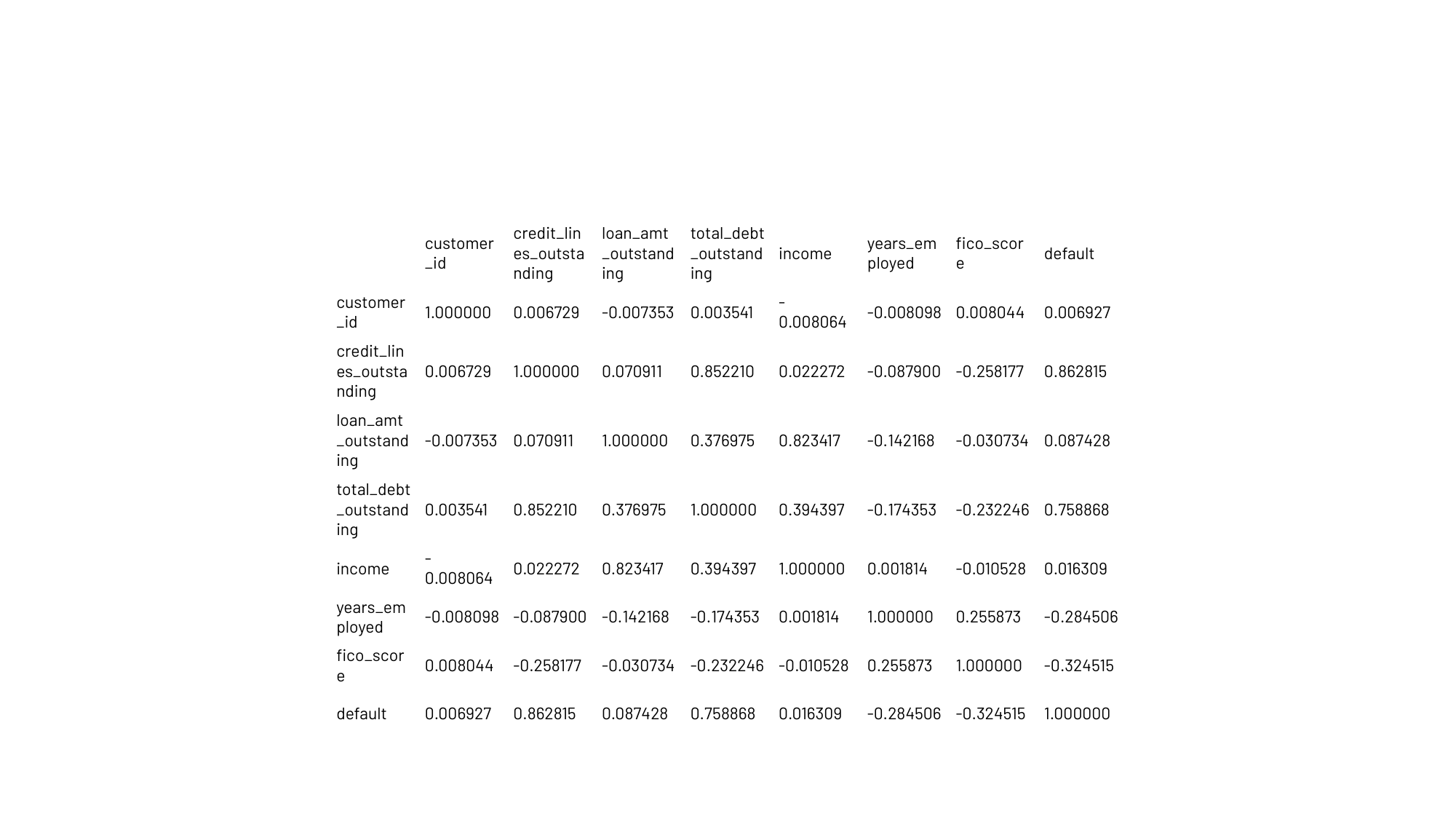

#
|  | customer\_id | credit\_lines\_outstanding | loan\_amt\_outstanding | total\_debt\_outstanding | income | years\_employed | fico\_score | default |
| --- | --- | --- | --- | --- | --- | --- | --- | --- |
| customer\_id | 1.000000 | 0.006729 | -0.007353 | 0.003541 | -0.008064 | -0.008098 | 0.008044 | 0.006927 |
| credit\_lines\_outstanding | 0.006729 | 1.000000 | 0.070911 | 0.852210 | 0.022272 | -0.087900 | -0.258177 | 0.862815 |
| loan\_amt\_outstanding | -0.007353 | 0.070911 | 1.000000 | 0.376975 | 0.823417 | -0.142168 | -0.030734 | 0.087428 |
| total\_debt\_outstanding | 0.003541 | 0.852210 | 0.376975 | 1.000000 | 0.394397 | -0.174353 | -0.232246 | 0.758868 |
| income | -0.008064 | 0.022272 | 0.823417 | 0.394397 | 1.000000 | 0.001814 | -0.010528 | 0.016309 |
| years\_employed | -0.008098 | -0.087900 | -0.142168 | -0.174353 | 0.001814 | 1.000000 | 0.255873 | -0.284506 |
| fico\_score | 0.008044 | -0.258177 | -0.030734 | -0.232246 | -0.010528 | 0.255873 | 1.000000 | -0.324515 |
| default | 0.006927 | 0.862815 | 0.087428 | 0.758868 | 0.016309 | -0.284506 | -0.324515 | 1.000000 |